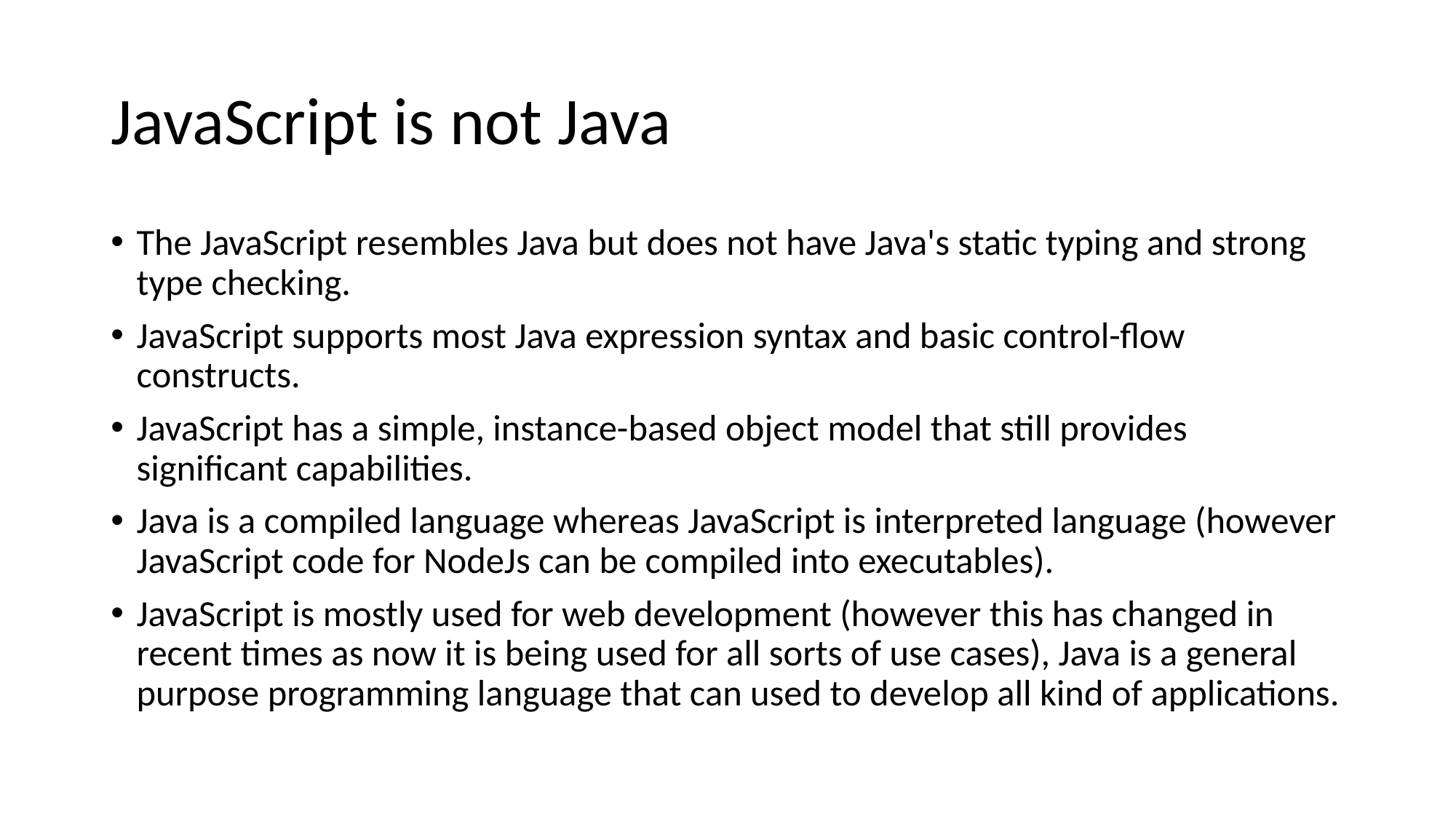

# JavaScript is not Java
The JavaScript resembles Java but does not have Java's static typing and strong type checking.
JavaScript supports most Java expression syntax and basic control-flow constructs.
JavaScript has a simple, instance-based object model that still provides significant capabilities.
Java is a compiled language whereas JavaScript is interpreted language (however JavaScript code for NodeJs can be compiled into executables).
JavaScript is mostly used for web development (however this has changed in recent times as now it is being used for all sorts of use cases), Java is a general purpose programming language that can used to develop all kind of applications.